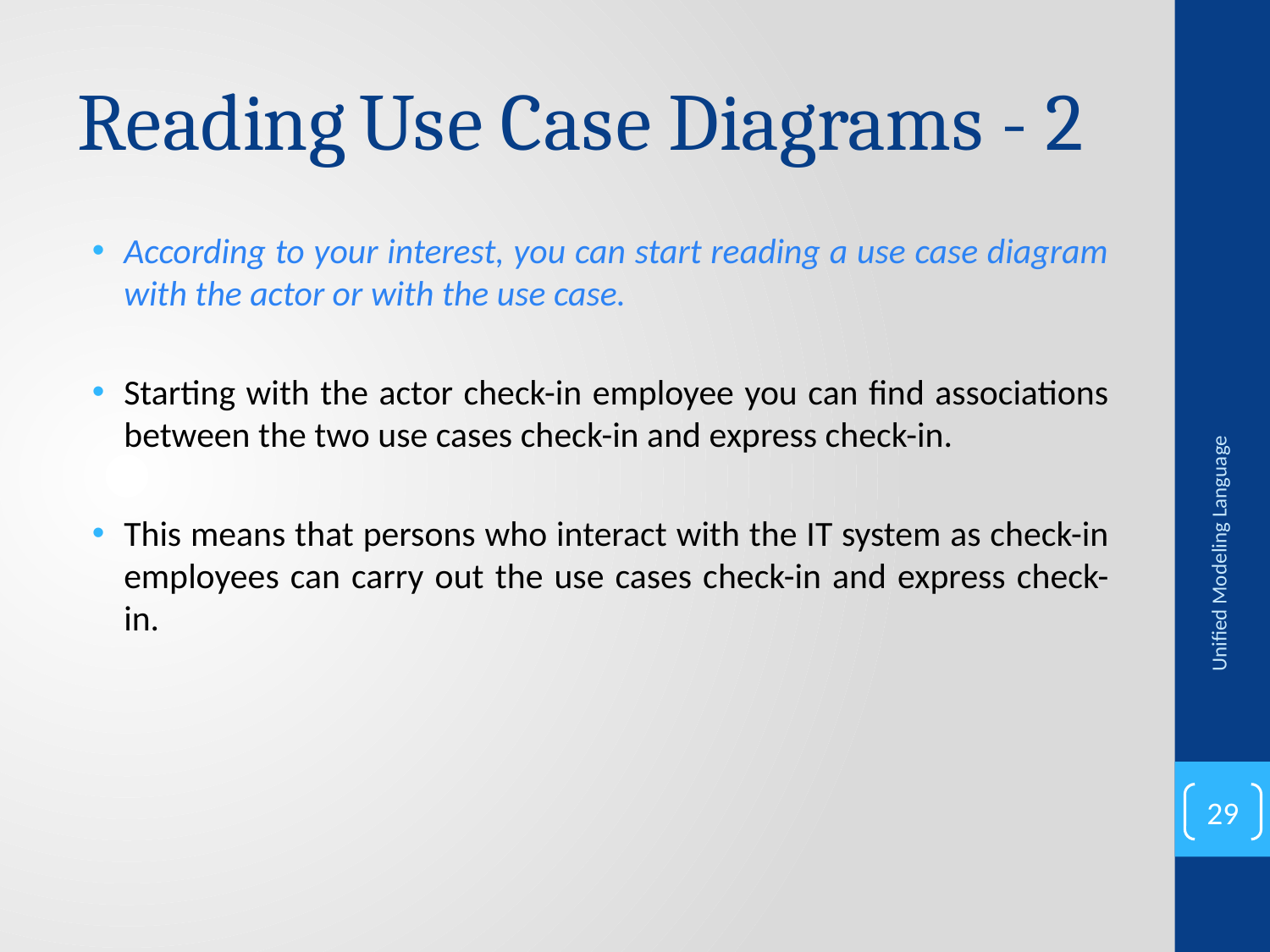

# Reading Use Case Diagrams - 2
According to your interest, you can start reading a use case diagram with the actor or with the use case.

Starting with the actor check-in employee you can find associations between the two use cases check-in and express check-in.

This means that persons who interact with the IT system as check-in employees can carry out the use cases check-in and express check-in.
Unified Modeling Language
29